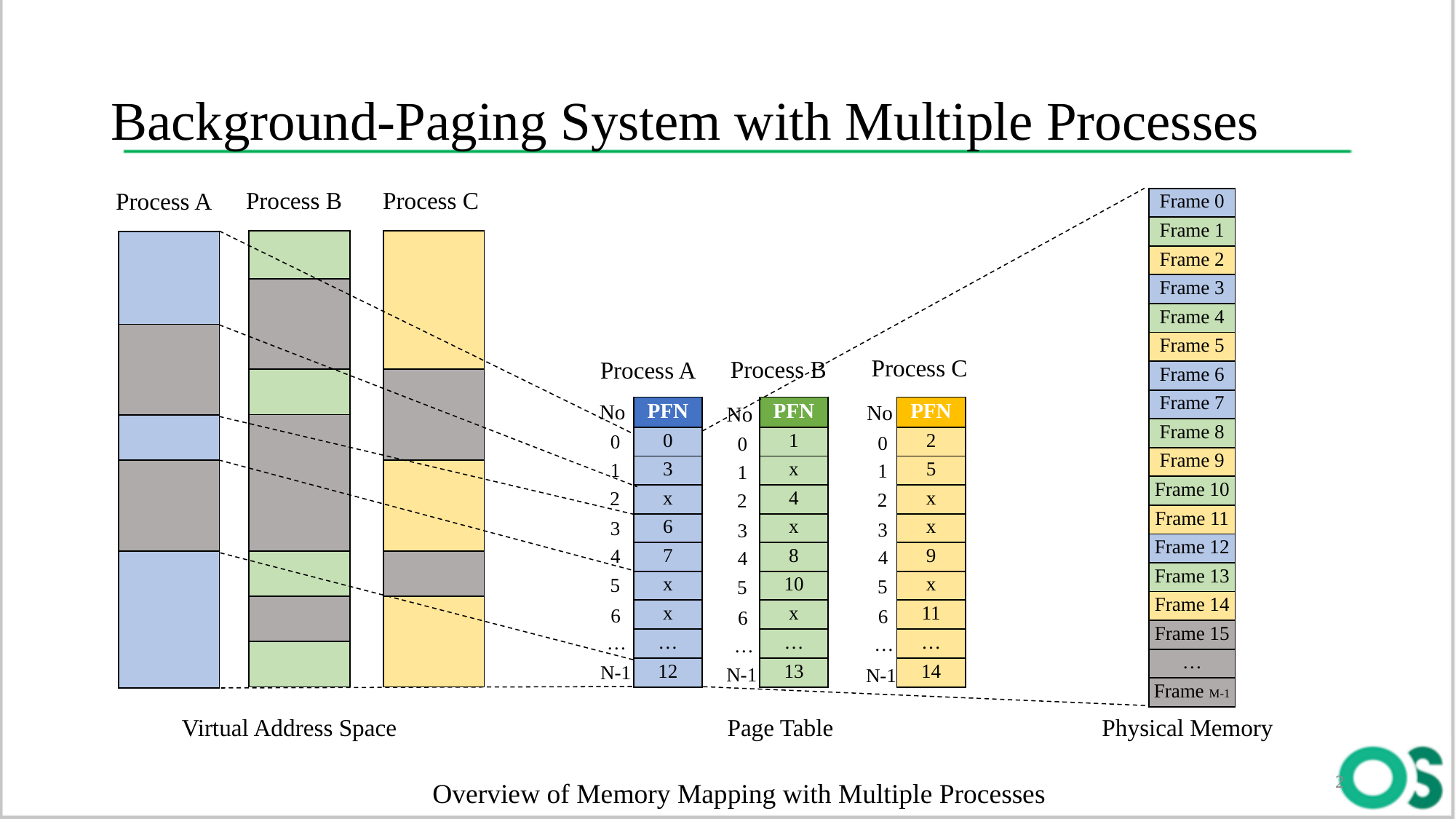

# Background-Paging System with Multiple Processes
Process B
Process C
Process A
| Frame 0 |
| --- |
| Frame 1 |
| Frame 2 |
| Frame 3 |
| Frame 4 |
| Frame 5 |
| Frame 6 |
| Frame 7 |
| Frame 8 |
| Frame 9 |
| Frame 10 |
| Frame 11 |
| Frame 12 |
| Frame 13 |
| Frame 14 |
| Frame 15 |
| … |
| Frame M-1 |
|  |
| --- |
|  |
|  |
|  |
|  |
|  |
|  |
|  |
| --- |
|  |
|  |
|  |
|  |
|  |
| --- |
|  |
|  |
|  |
|  |
Process C
Process B
Process A
No
No
No
| PFN |
| --- |
| 0 |
| 3 |
| x |
| 6 |
| 7 |
| x |
| x |
| … |
| 12 |
| PFN |
| --- |
| 1 |
| x |
| 4 |
| x |
| 8 |
| 10 |
| x |
| … |
| 13 |
| PFN |
| --- |
| 2 |
| 5 |
| x |
| x |
| 9 |
| x |
| 11 |
| … |
| 14 |
0
0
0
1
1
1
2
2
2
3
3
3
4
4
4
5
5
5
6
6
6
…
…
…
N-1
N-1
N-1
Virtual Address Space
Page Table
Physical Memory
2
Overview of Memory Mapping with Multiple Processes